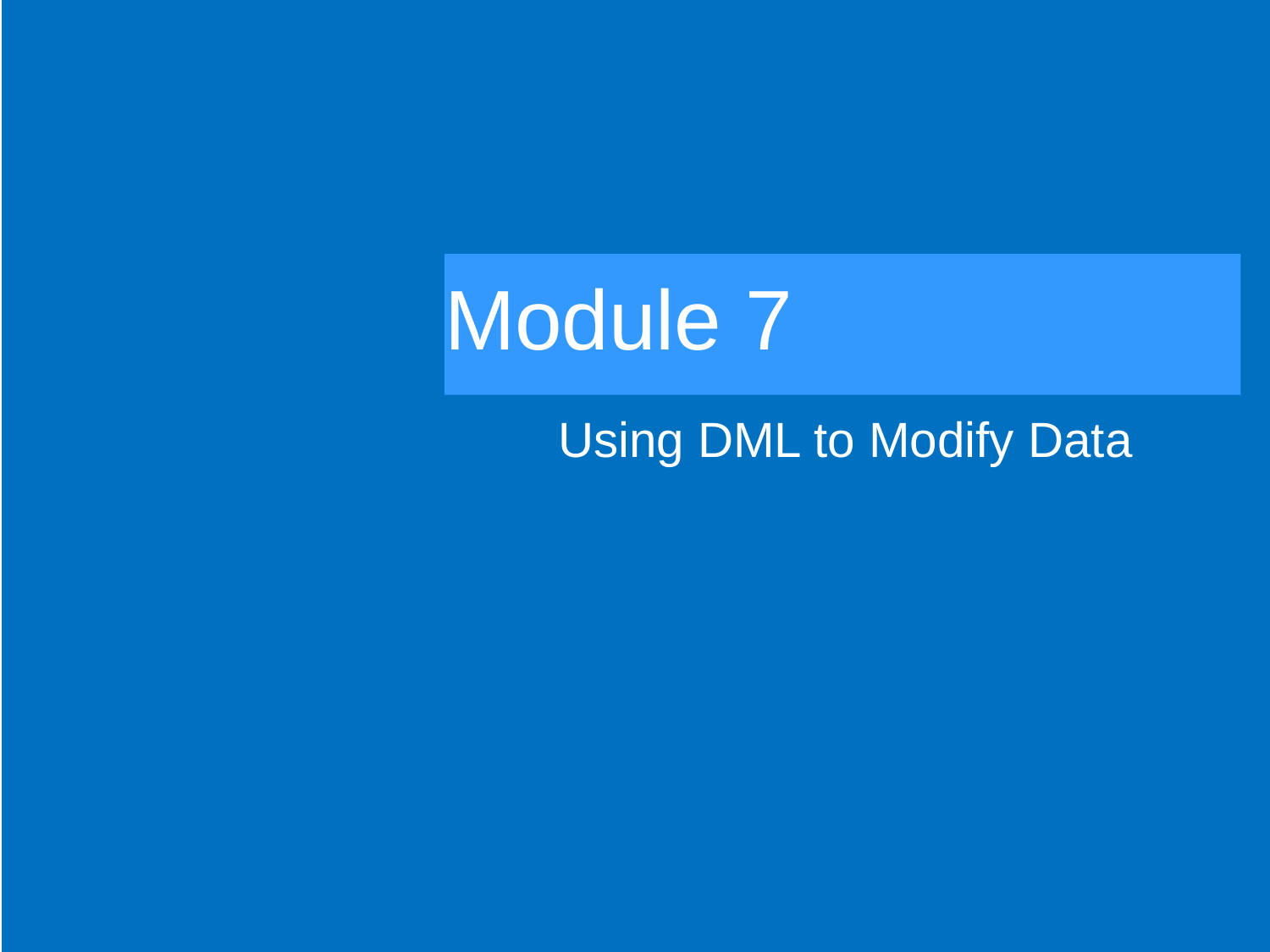

# Module 7
Using DML to Modify Data